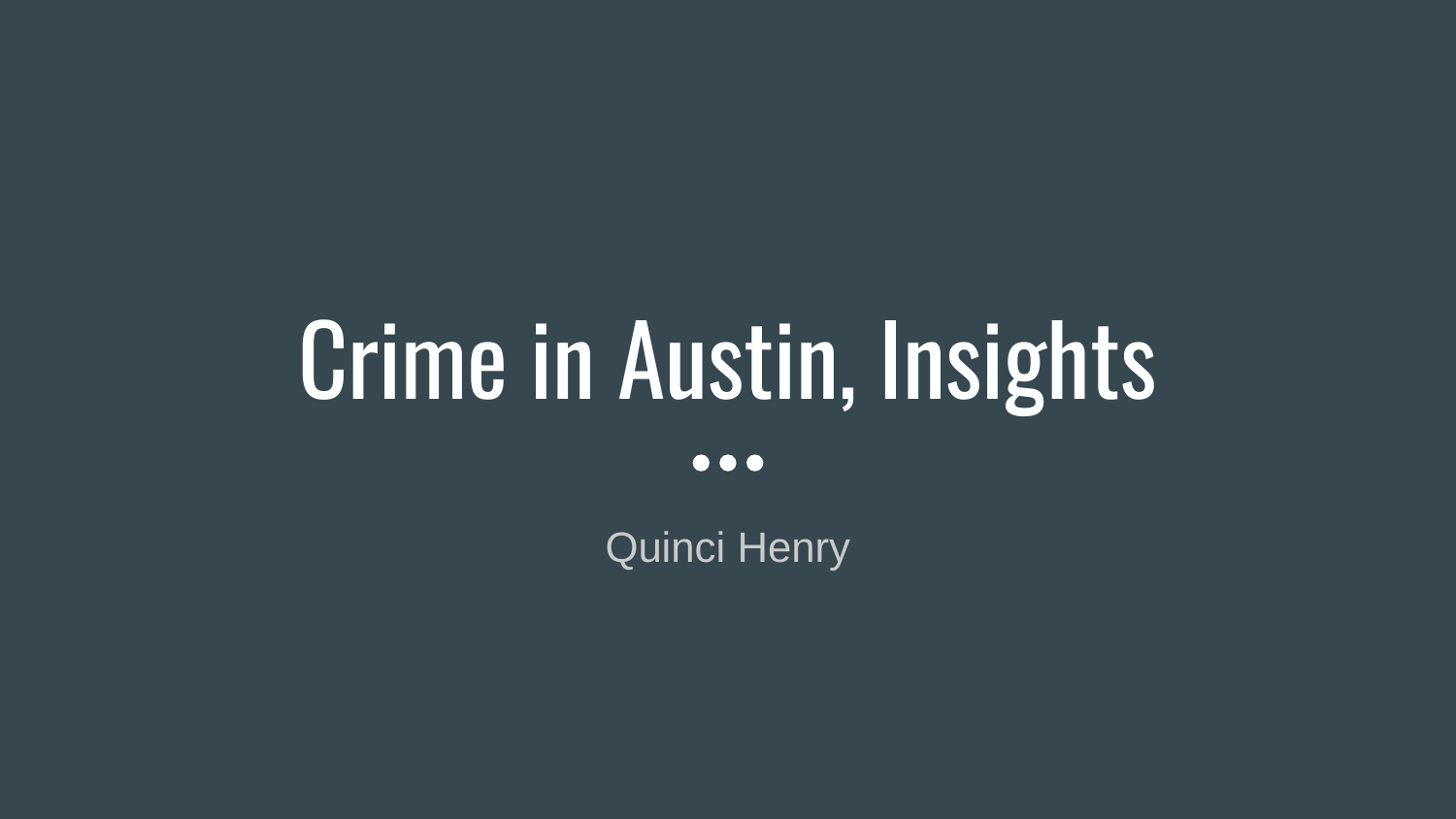

# Crime in Austin, Insights
Quinci Henry